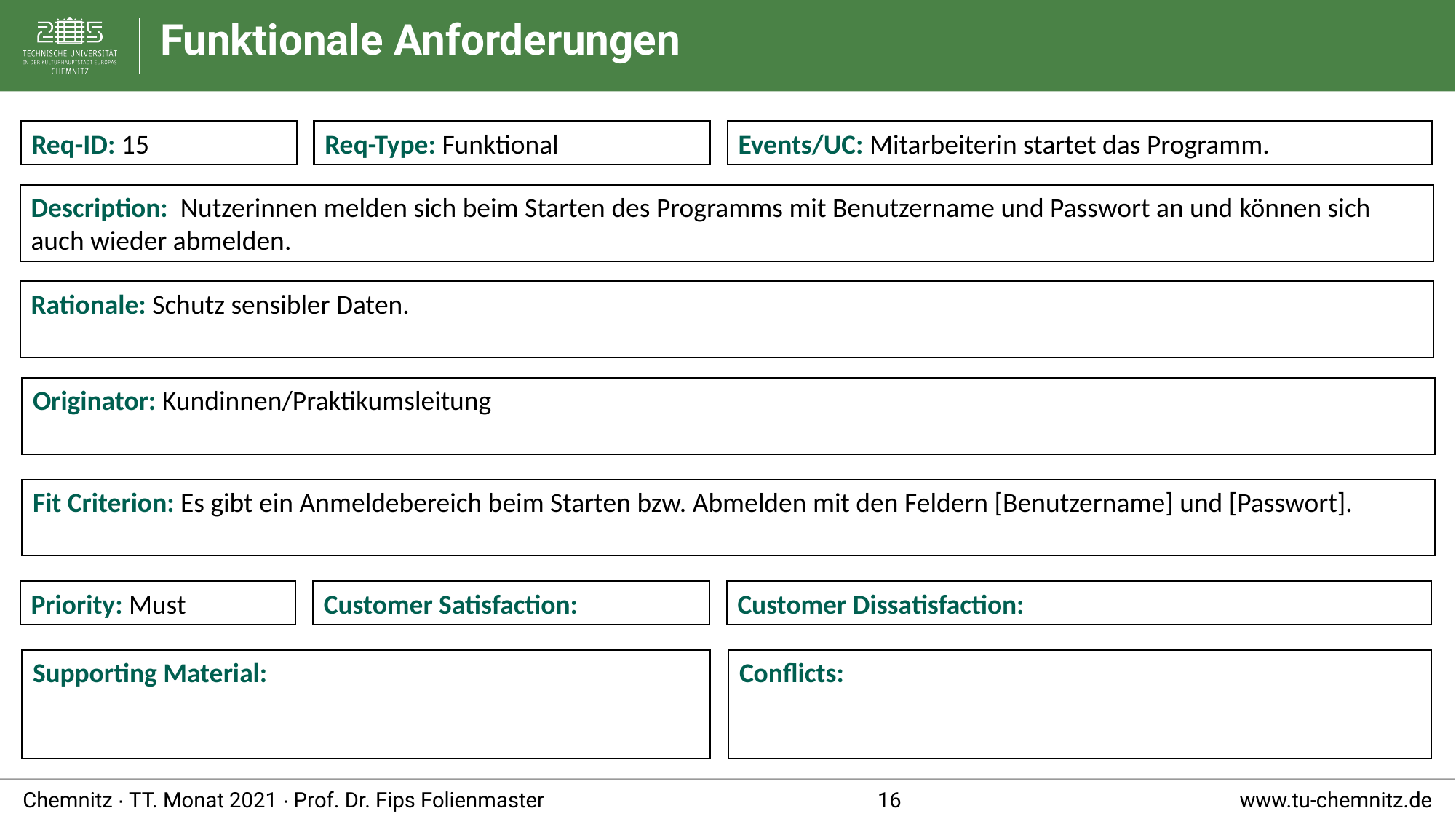

# Funktionale Anforderungen
Req-ID: 15
Req-Type: Funktional
Events/UC: Mitarbeiterin startet das Programm.
Description:  Nutzerinnen melden sich beim Starten des Programms mit Benutzername und Passwort an und können sich auch wieder abmelden.
Rationale: Schutz sensibler Daten.

Originator: Kundinnen/Praktikumsleitung

Fit Criterion: Es gibt ein Anmeldebereich beim Starten bzw. Abmelden mit den Feldern [Benutzername] und [Passwort].

Priority: Must
Customer Satisfaction:
Customer Dissatisfaction:
Supporting Material:

Conflicts: